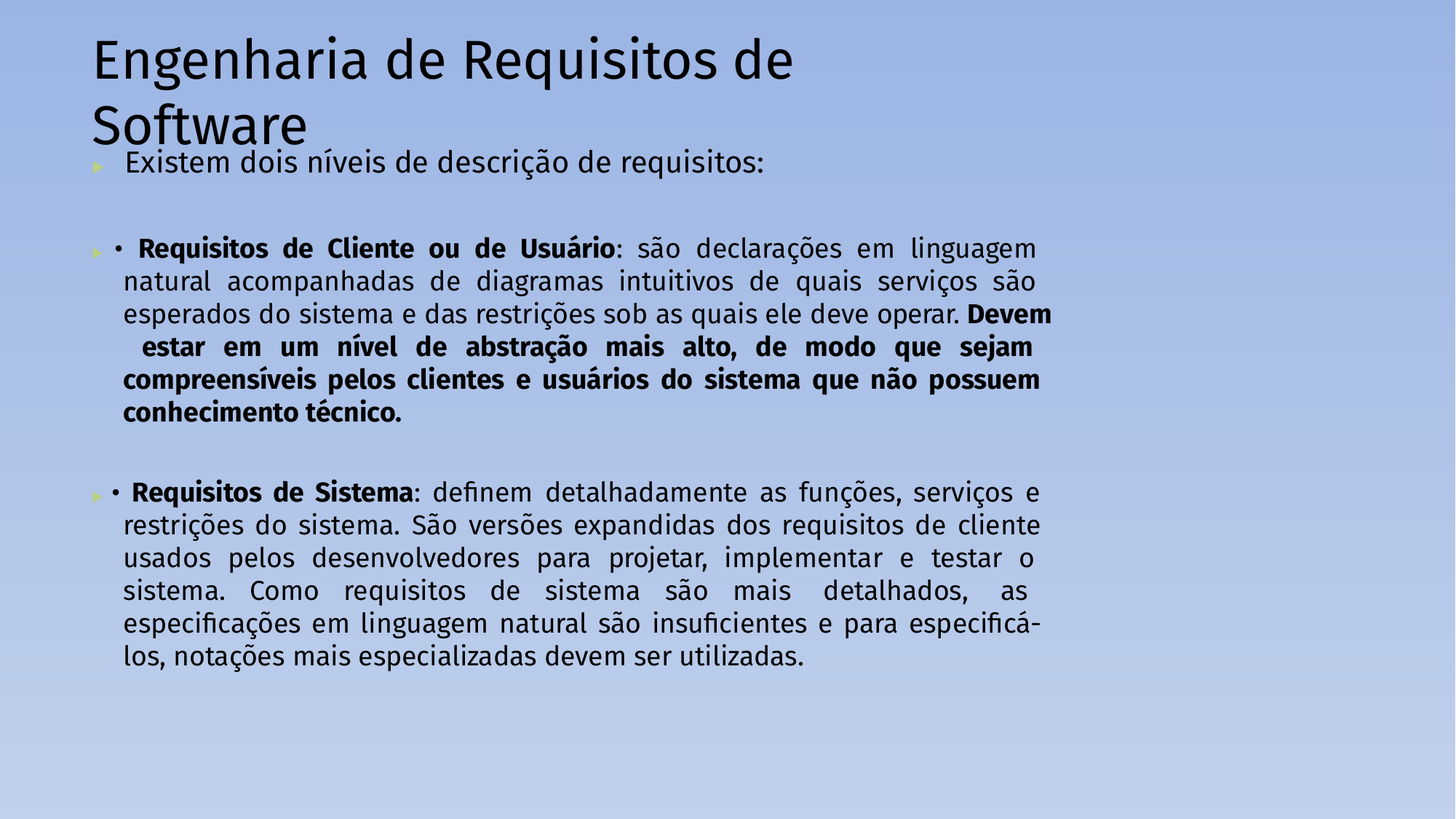

# Engenharia de Requisitos de Software
▶	Existem dois níveis de descrição de requisitos:

▶ • Requisitos de Cliente ou de Usuário: são declarações em linguagem  natural acompanhadas de diagramas intuitivos de quais serviços são  esperados do sistema e das restrições sob as quais ele deve operar. Devem  estar em um nível de abstração mais alto, de modo que sejam  compreensíveis pelos clientes e usuários do sistema que não possuem  conhecimento técnico.

▶ • Requisitos de Sistema: definem detalhadamente as funções, serviços e  restrições do sistema. São versões expandidas dos requisitos de cliente  usados pelos desenvolvedores para projetar, implementar e testar o  sistema. Como requisitos de sistema são mais detalhados, as  especificações em linguagem natural são insuficientes e para especificá-  los, notações mais especializadas devem ser utilizadas.